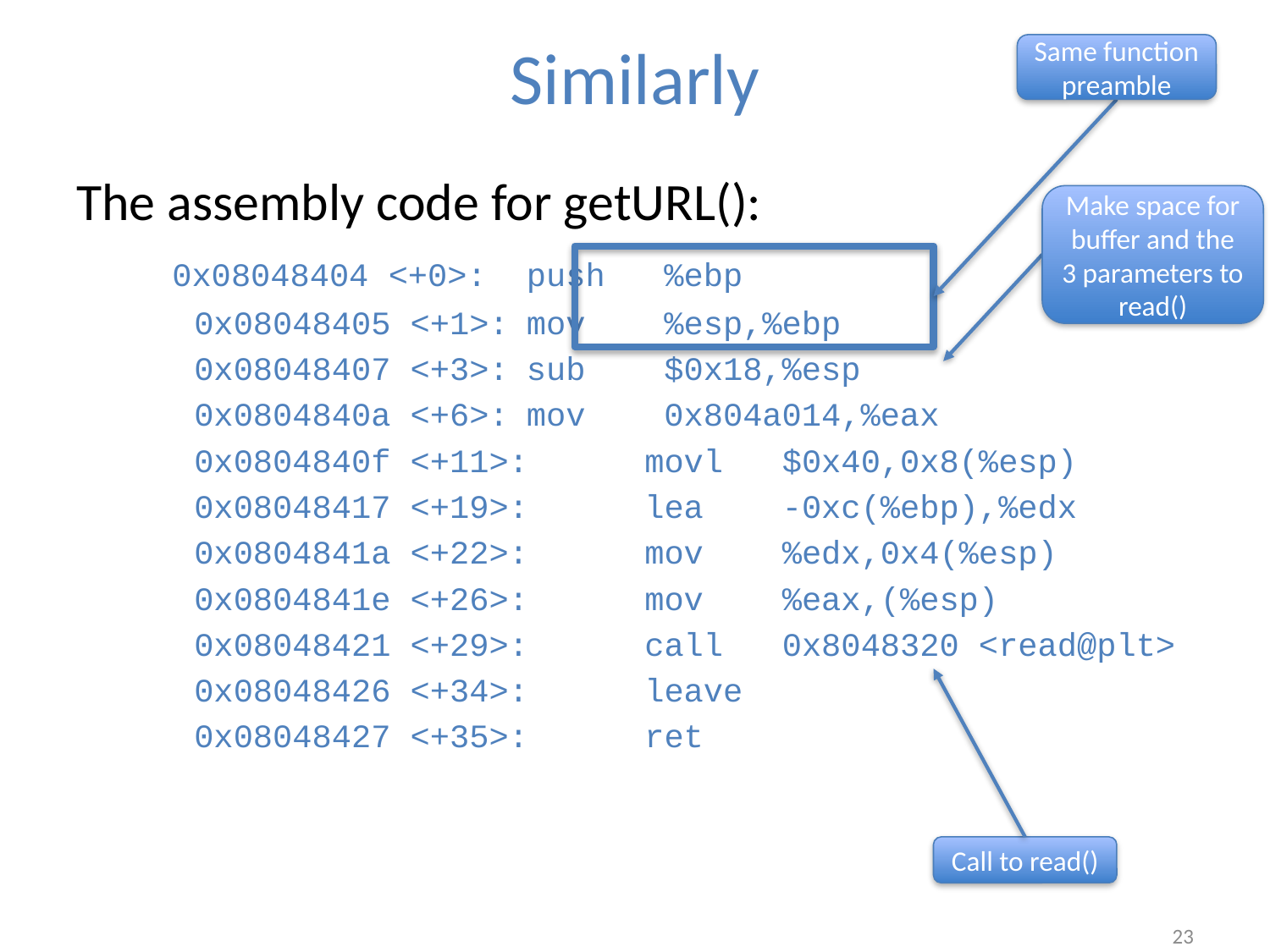

# Similarly
Same function preamble
The assembly code for getURL():
 		0x08048404 <+0>:	push   %ebp
   0x08048405 <+1>:	mov    %esp,%ebp
   0x08048407 <+3>:	sub    $0x18,%esp
   0x0804840a <+6>:	mov    0x804a014,%eax
   0x0804840f <+11>:	movl   $0x40,0x8(%esp)
   0x08048417 <+19>:	lea    -0xc(%ebp),%edx
   0x0804841a <+22>:	mov    %edx,0x4(%esp)
   0x0804841e <+26>:	mov    %eax,(%esp)
   0x08048421 <+29>:	call   0x8048320 <read@plt>
   0x08048426 <+34>:	leave
   0x08048427 <+35>:	ret
Make space for buffer and the 3 parameters to read()

Call to read()
23